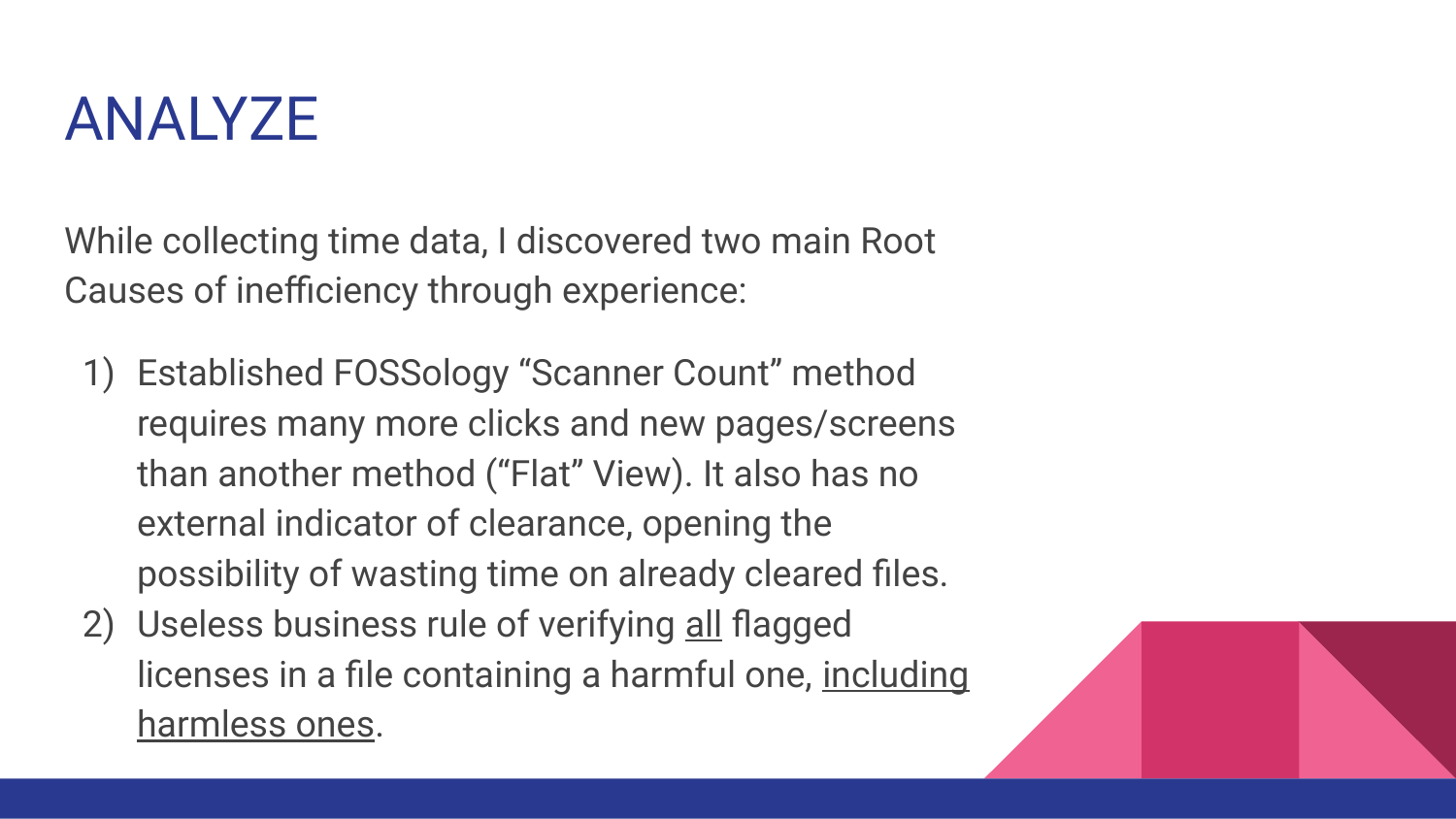

# ANALYZE
While collecting time data, I discovered two main Root Causes of inefficiency through experience:
Established FOSSology “Scanner Count” method requires many more clicks and new pages/screens than another method (“Flat” View). It also has no external indicator of clearance, opening the possibility of wasting time on already cleared files.
Useless business rule of verifying all flagged licenses in a file containing a harmful one, including harmless ones.